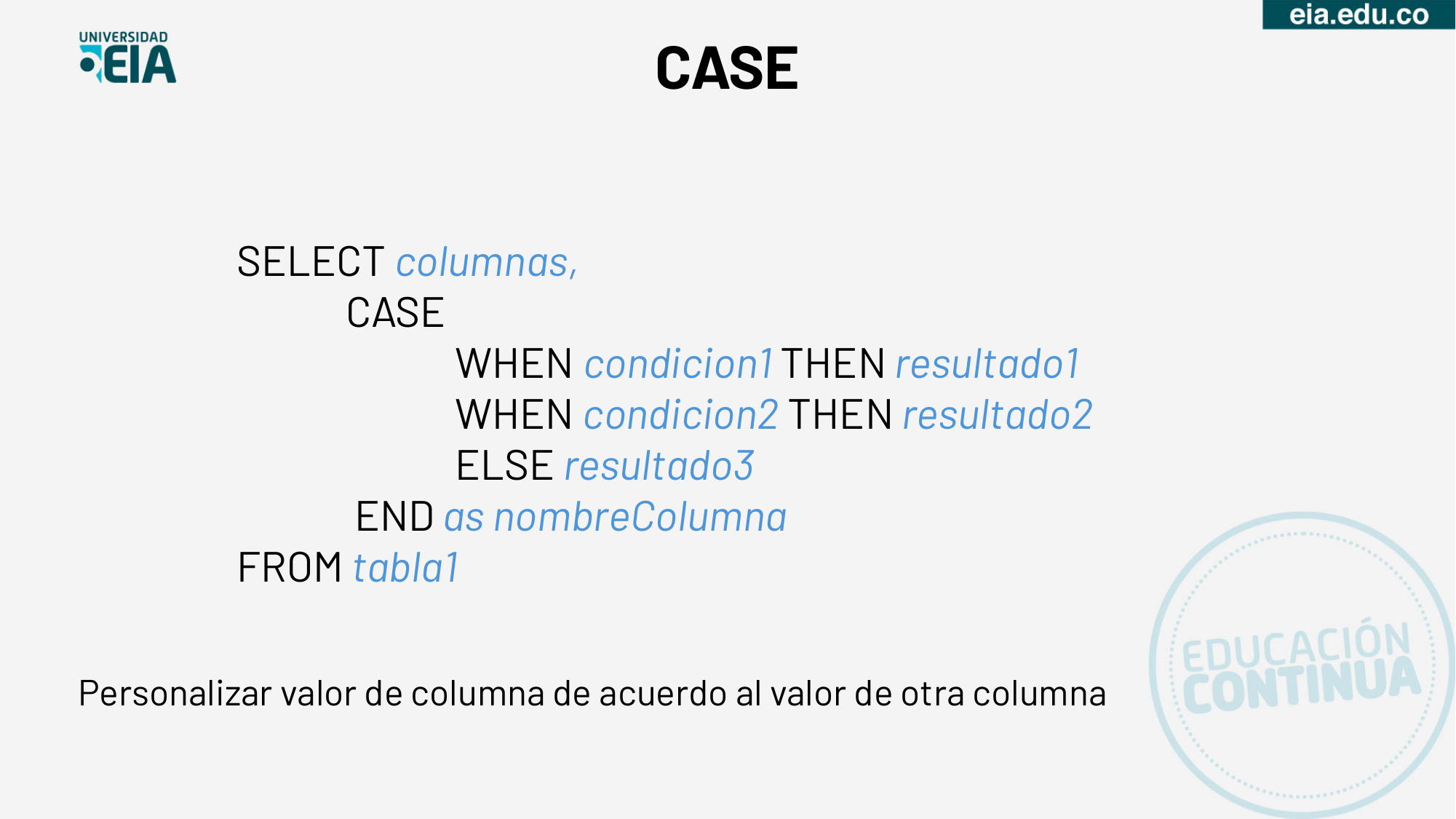

CASE
SELECT columnas,
	CASE
		WHEN condicion1 THEN resultado1
	 	WHEN condicion2 THEN resultado2
		ELSE resultado3
	 END as nombreColumna
FROM tabla1
Personalizar valor de columna de acuerdo al valor de otra columna